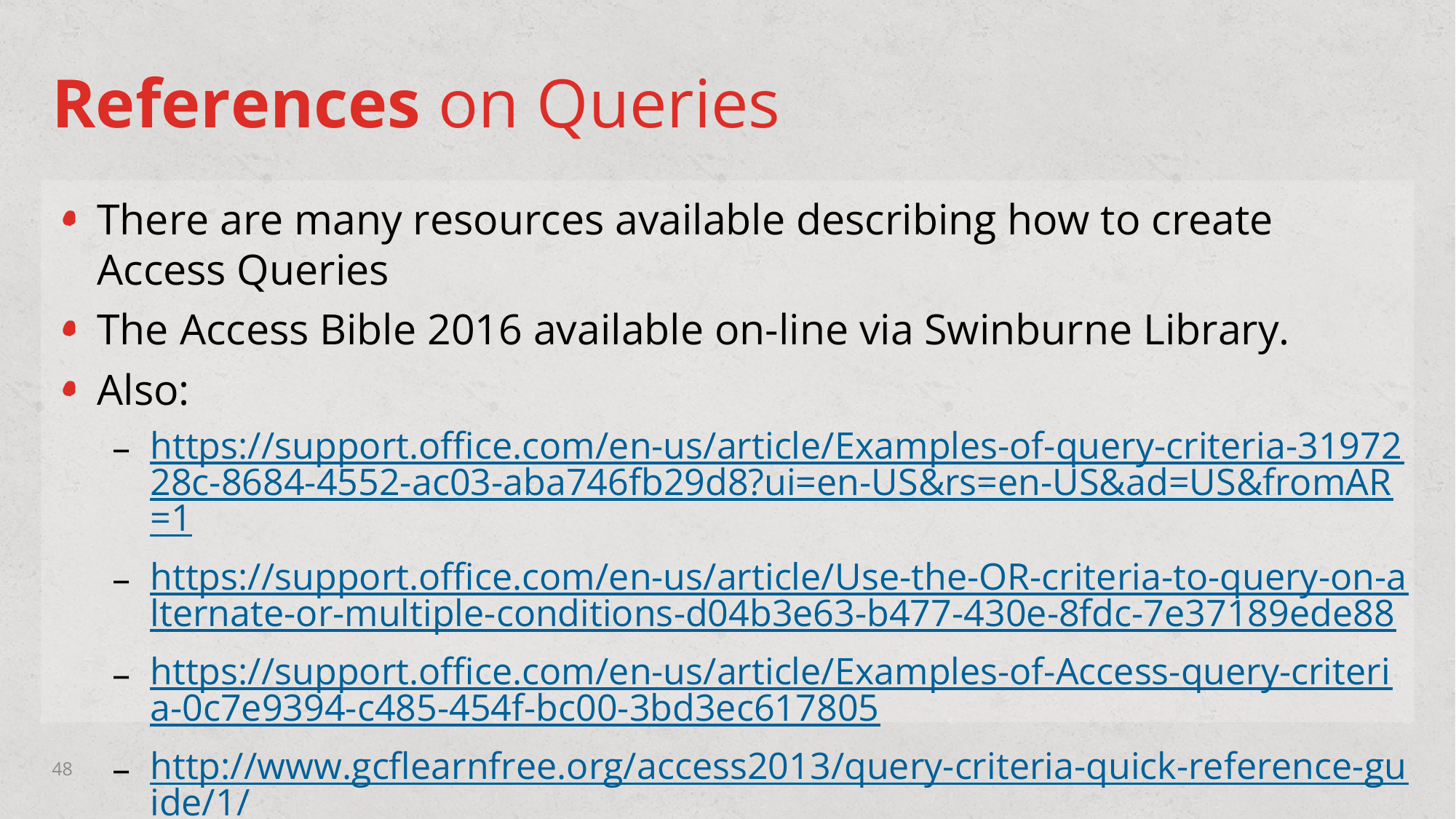

# References on Queries
There are many resources available describing how to create Access Queries
The Access Bible 2016 available on-line via Swinburne Library.
Also:
https://support.office.com/en-us/article/Examples-of-query-criteria-3197228c-8684-4552-ac03-aba746fb29d8?ui=en-US&rs=en-US&ad=US&fromAR=1
https://support.office.com/en-us/article/Use-the-OR-criteria-to-query-on-alternate-or-multiple-conditions-d04b3e63-b477-430e-8fdc-7e37189ede88
https://support.office.com/en-us/article/Examples-of-Access-query-criteria-0c7e9394-c485-454f-bc00-3bd3ec617805
http://www.gcflearnfree.org/access2013/query-criteria-quick-reference-guide/1/
http://www.fontstuff.com/access/acctut06.htm

48